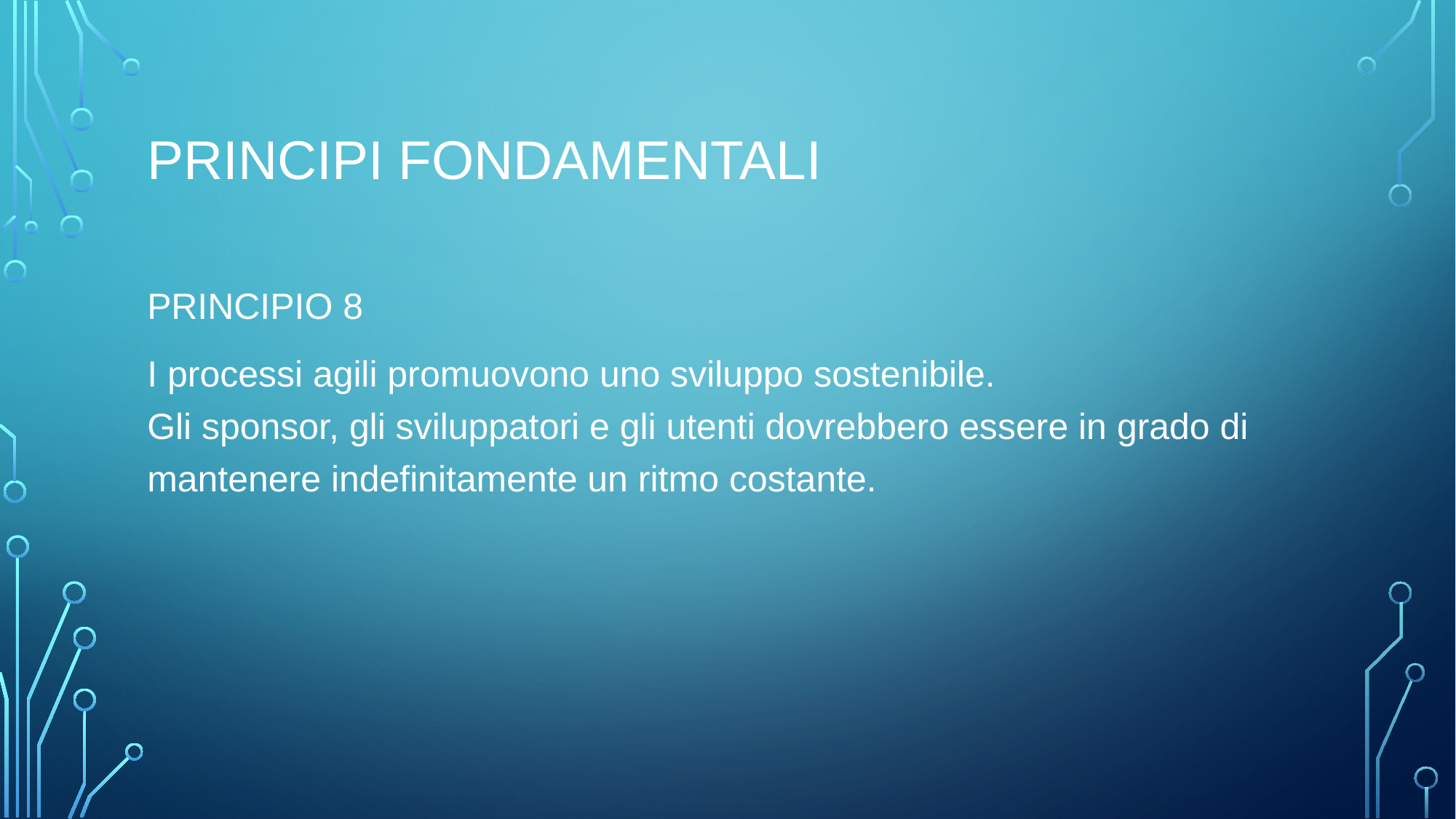

# Principi Fondamentali
PRINCIPIO 8
I processi agili promuovono uno sviluppo sostenibile.
Gli sponsor, gli sviluppatori e gli utenti dovrebbero essere in grado di mantenere indefinitamente un ritmo costante.